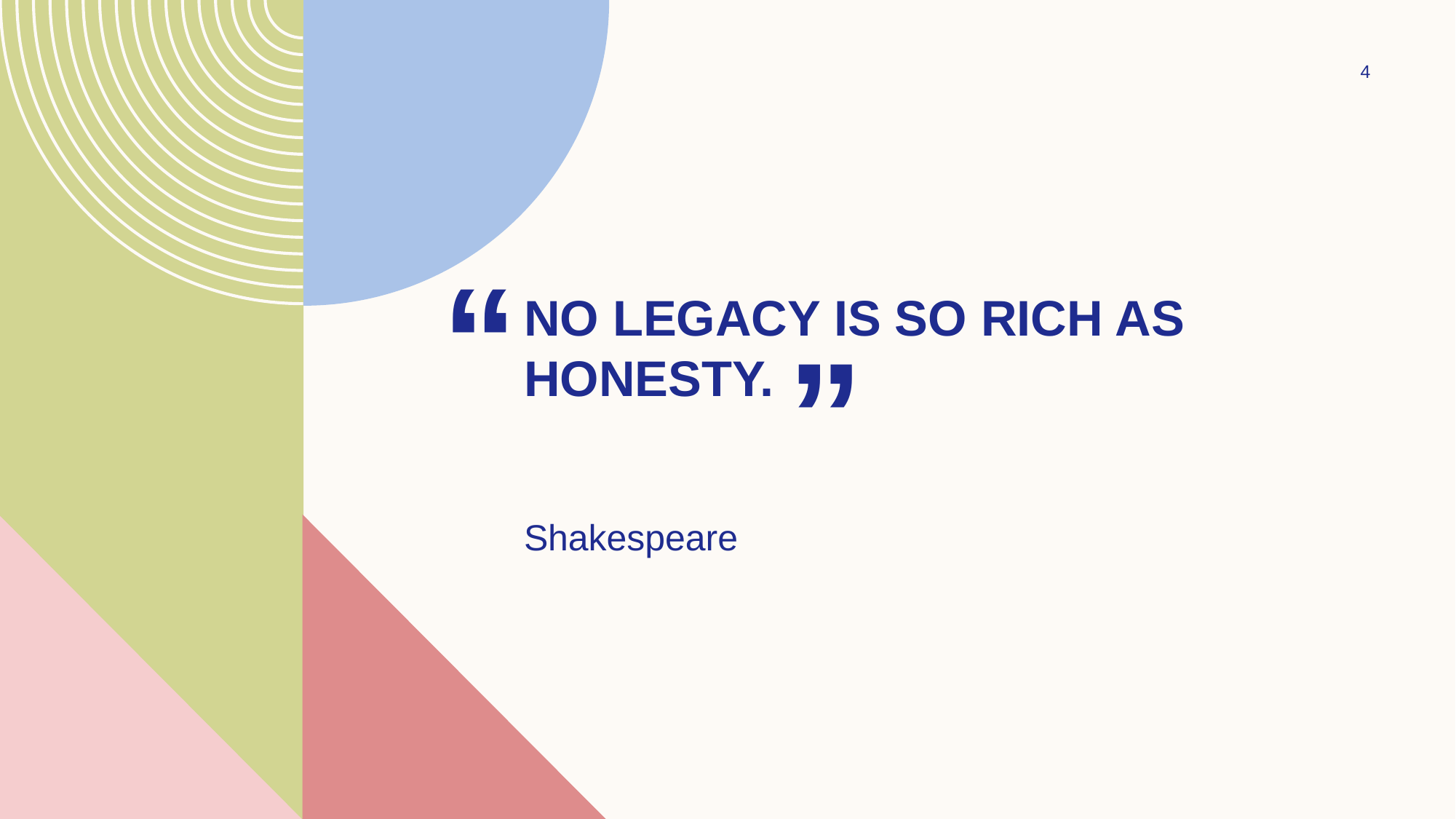

4
“
# No legacy is so rich as honesty.
”
Shakespeare